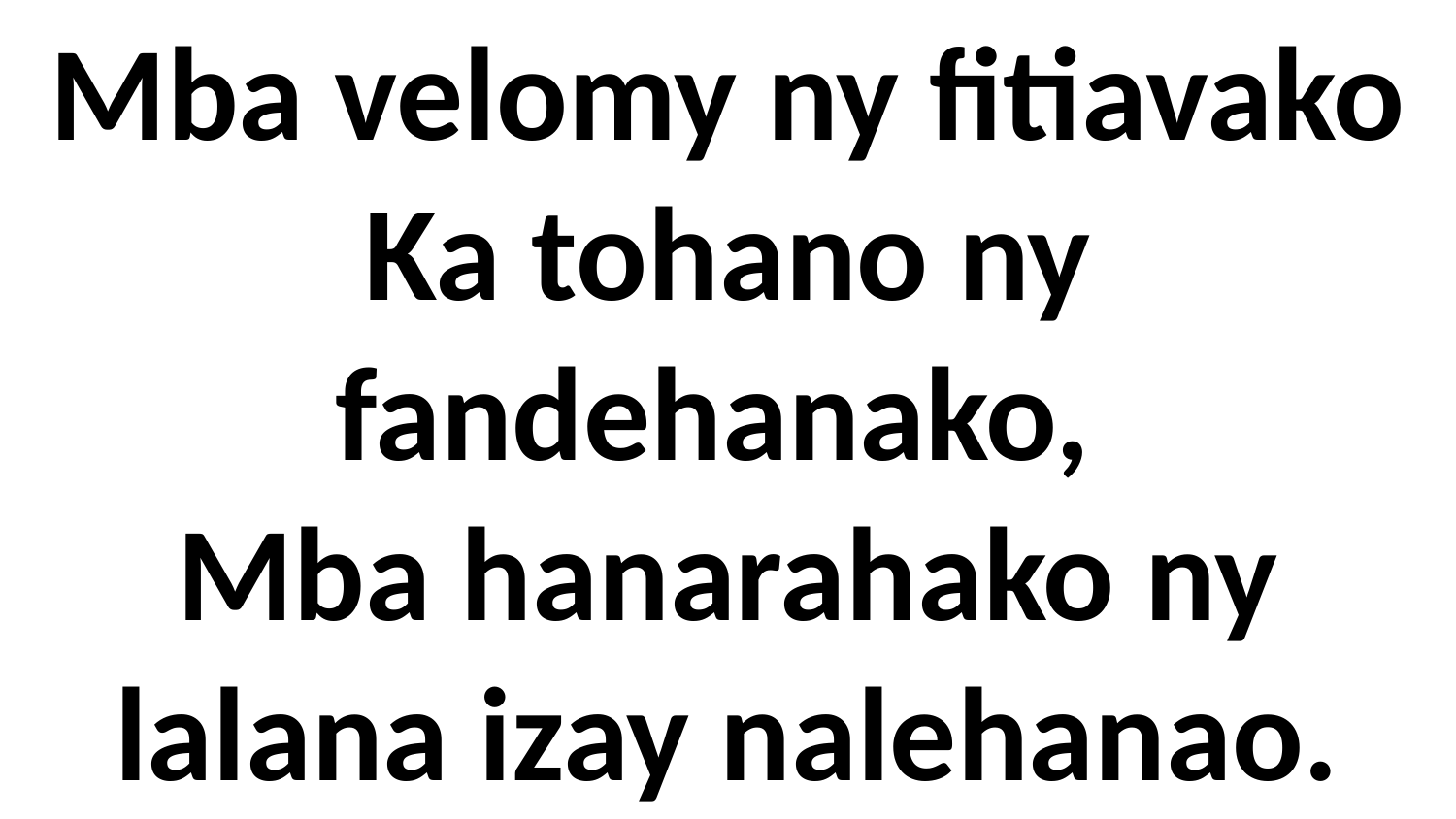

Mba velomy ny fitiavako
Ka tohano ny fandehanako,
Mba hanarahako ny lalana izay nalehanao.